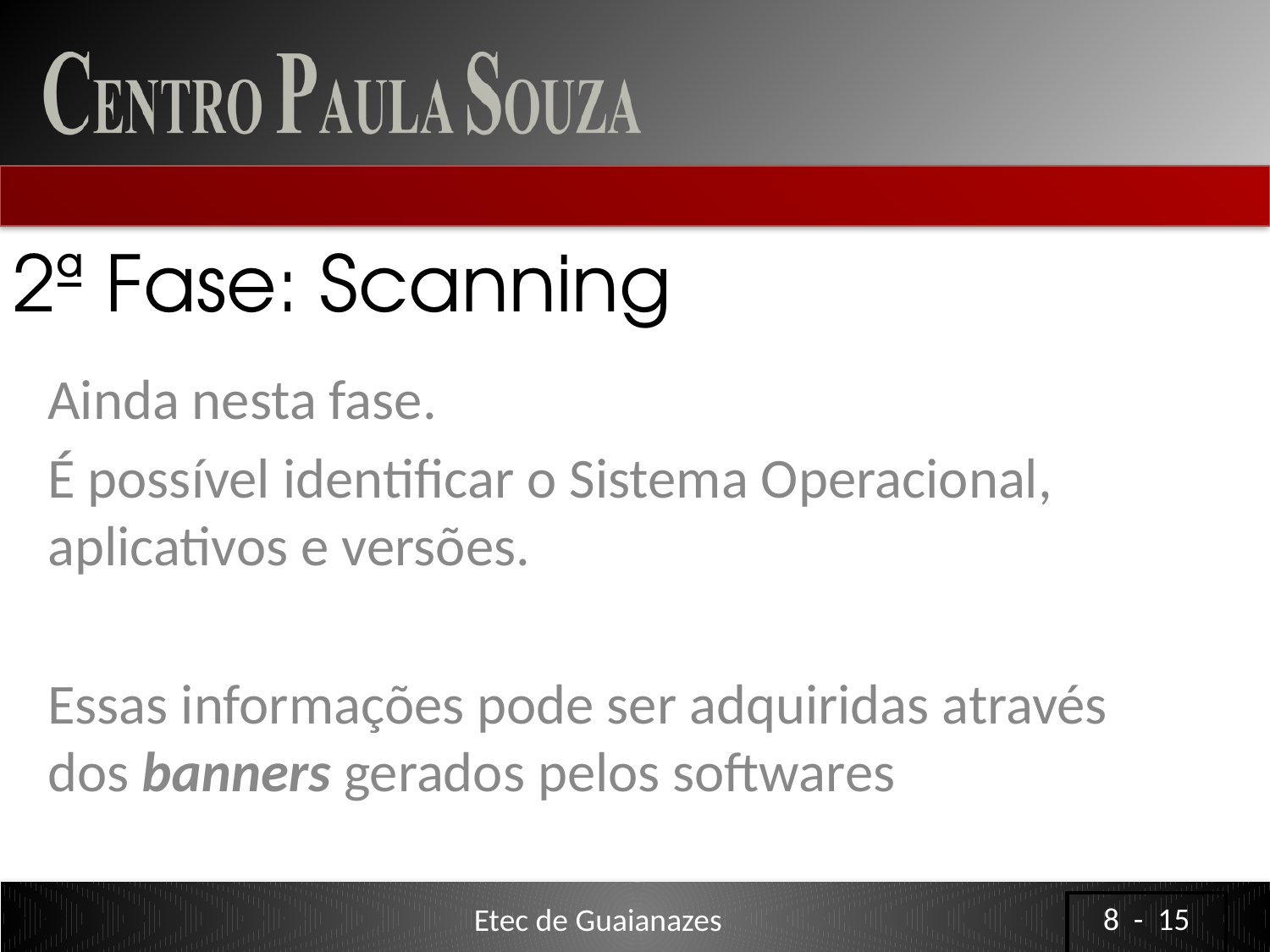

# 2ª Fase: Scanning
Ainda nesta fase.
É possível identificar o Sistema Operacional, aplicativos e versões.

Essas informações pode ser adquiridas através dos banners gerados pelos softwares